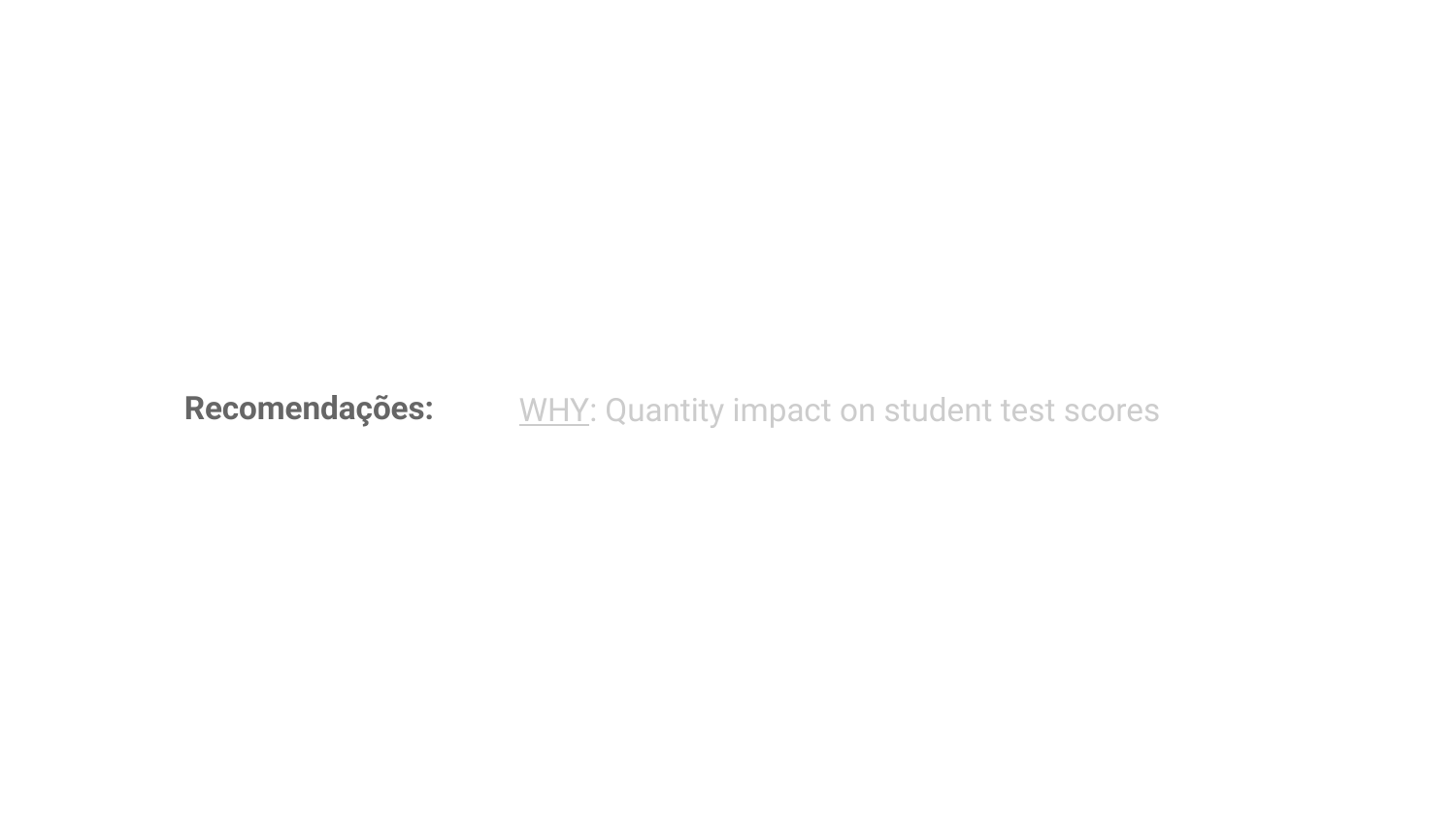

# Recomendações:
WHY: Quantity impact on student test scores